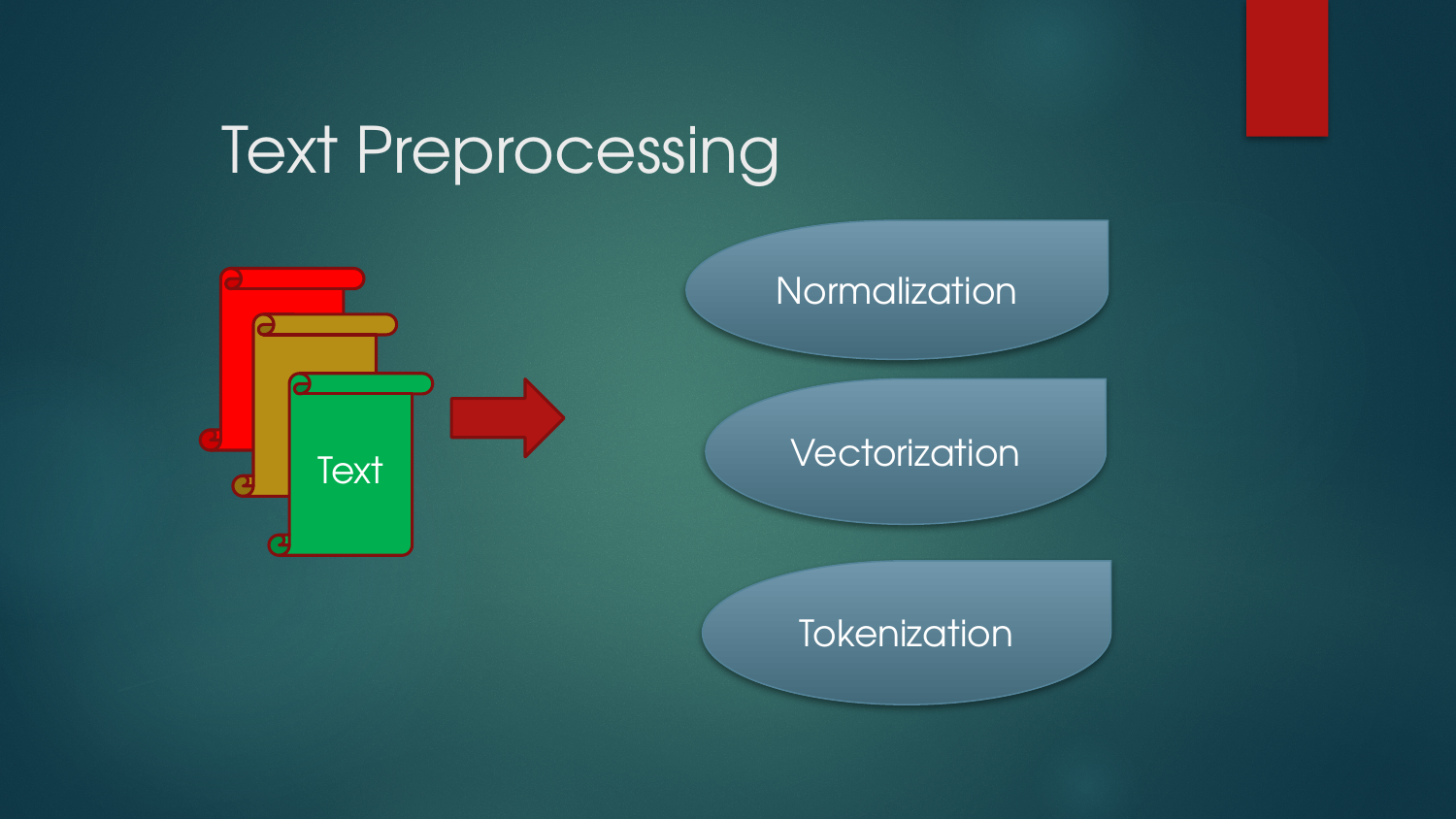

# Text Preprocessing
Normalization

Text
Vectorization

Tokenization